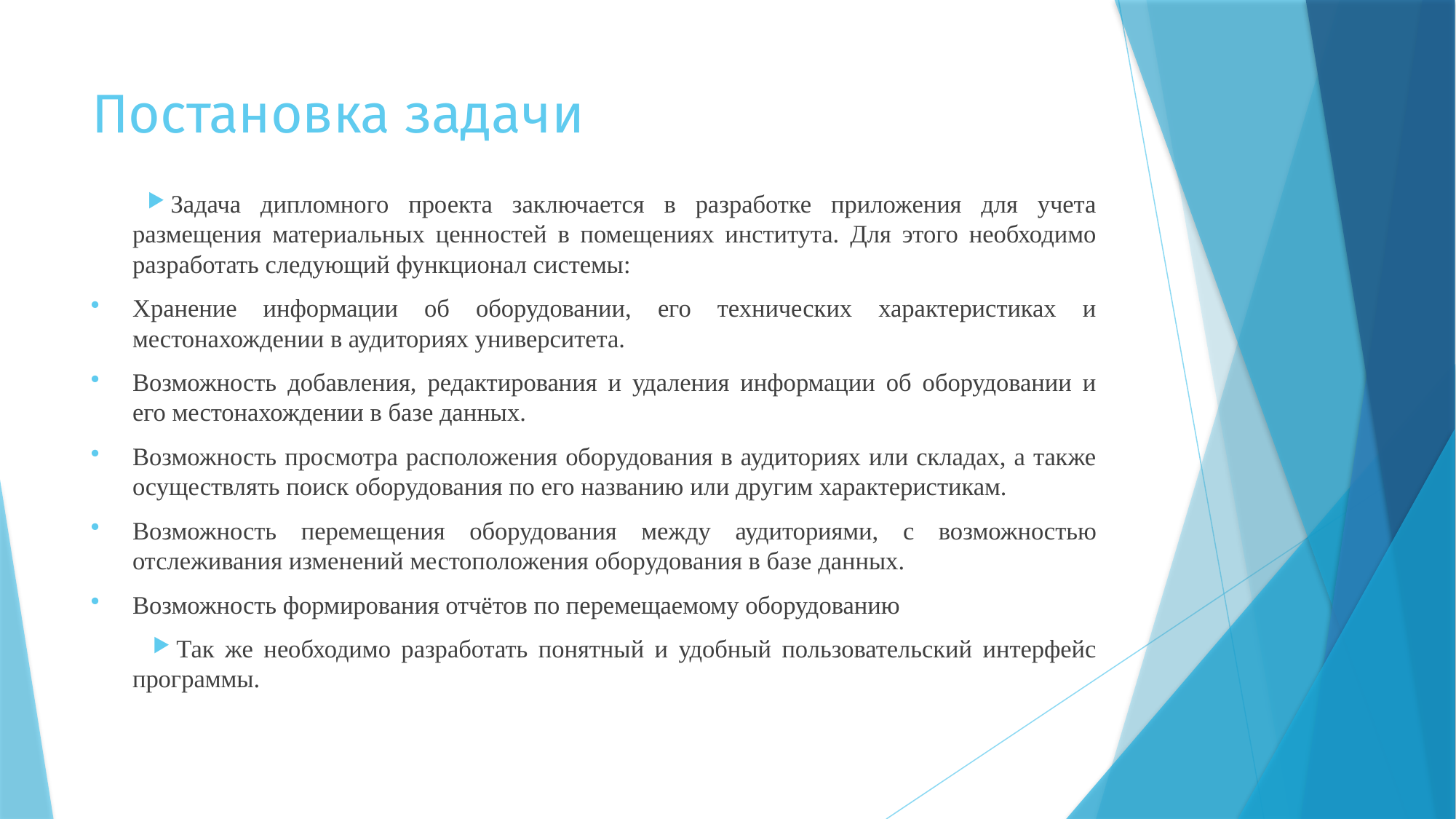

# Постановка задачи
Задача дипломного проекта заключается в разработке приложения для учета размещения материальных ценностей в помещениях института. Для этого необходимо разработать следующий функционал системы:
Хранение информации об оборудовании, его технических характеристиках и местонахождении в аудиториях университета.
Возможность добавления, редактирования и удаления информации об оборудовании и его местонахождении в базе данных.
Возможность просмотра расположения оборудования в аудиториях или складах, а также осуществлять поиск оборудования по его названию или другим характеристикам.
Возможность перемещения оборудования между аудиториями, с возможностью отслеживания изменений местоположения оборудования в базе данных.
Возможность формирования отчётов по перемещаемому оборудованию
Так же необходимо разработать понятный и удобный пользовательский интерфейс программы.